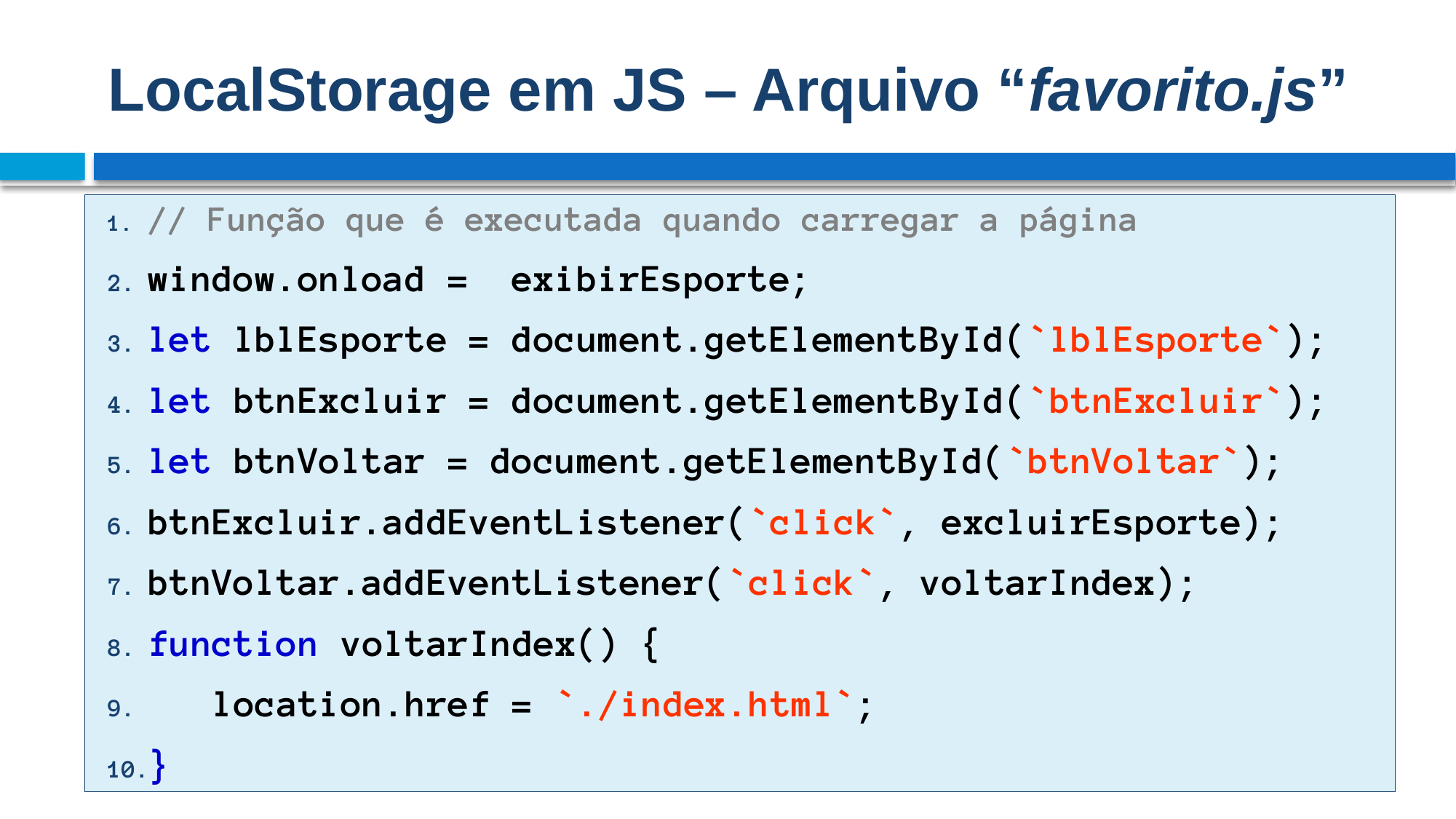

# LocalStorage em JS – Arquivo “favorito.js”
11
// Função que é executada quando carregar a página
window.onload =  exibirEsporte;
let lblEsporte = document.getElementById(`lblEsporte`);
let btnExcluir = document.getElementById(`btnExcluir`);
let btnVoltar = document.getElementById(`btnVoltar`);
btnExcluir.addEventListener(`click`, excluirEsporte);
btnVoltar.addEventListener(`click`, voltarIndex);
function voltarIndex() {
   location.href = `./index.html`;
}